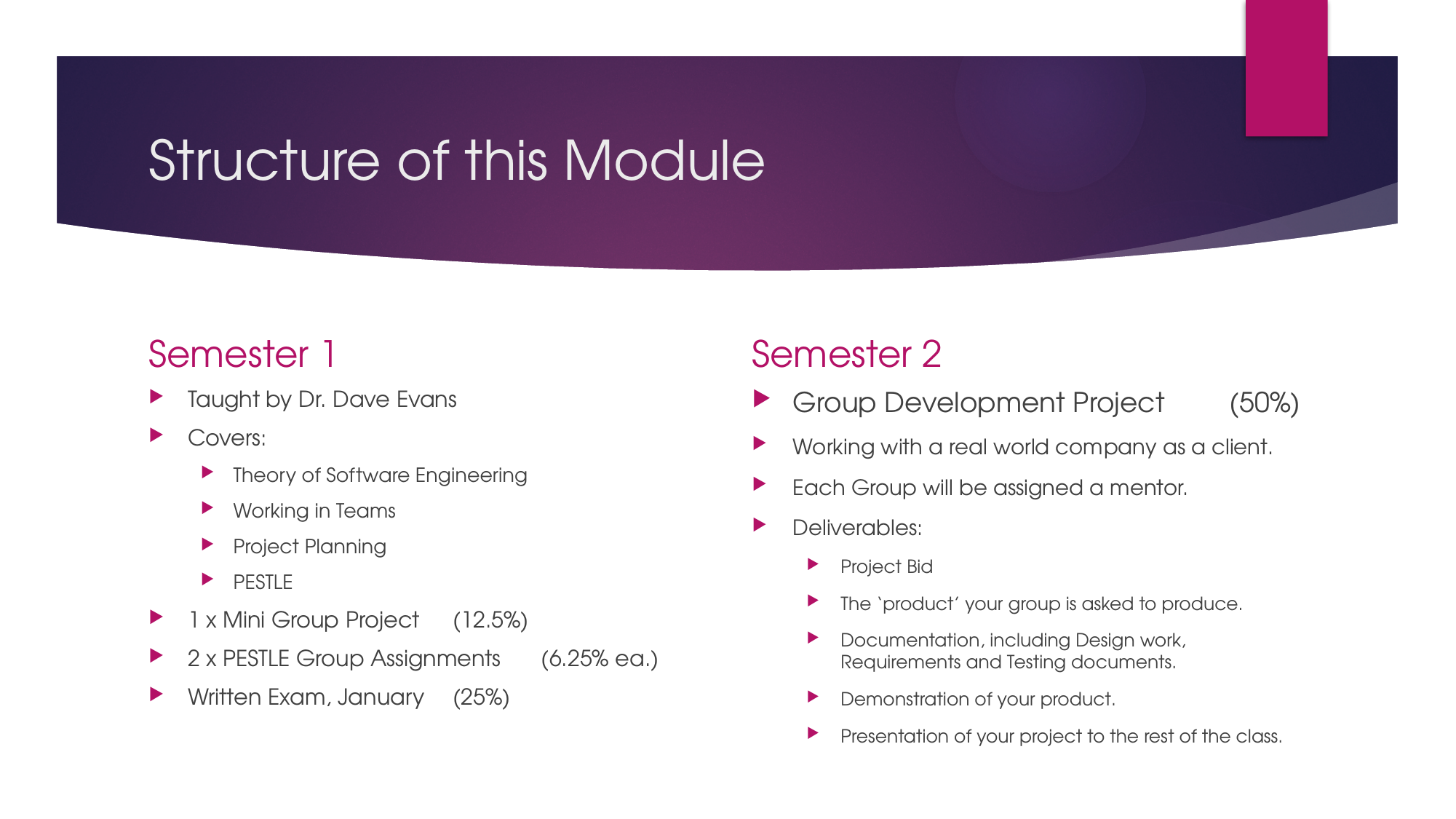

# Structure of this Module
Semester 1
Semester 2
Taught by Dr. Dave Evans
Covers:
Theory of Software Engineering
Working in Teams
Project Planning
PESTLE
1 x Mini Group Project		(12.5%)
2 x PESTLE Group Assignments 	(6.25% ea.)
Written Exam, January		(25%)
Group Development Project	(50%)
Working with a real world company as a client.
Each Group will be assigned a mentor.
Deliverables:
Project Bid
The ‘product’ your group is asked to produce.
Documentation, including Design work, Requirements and Testing documents.
Demonstration of your product.
Presentation of your project to the rest of the class.